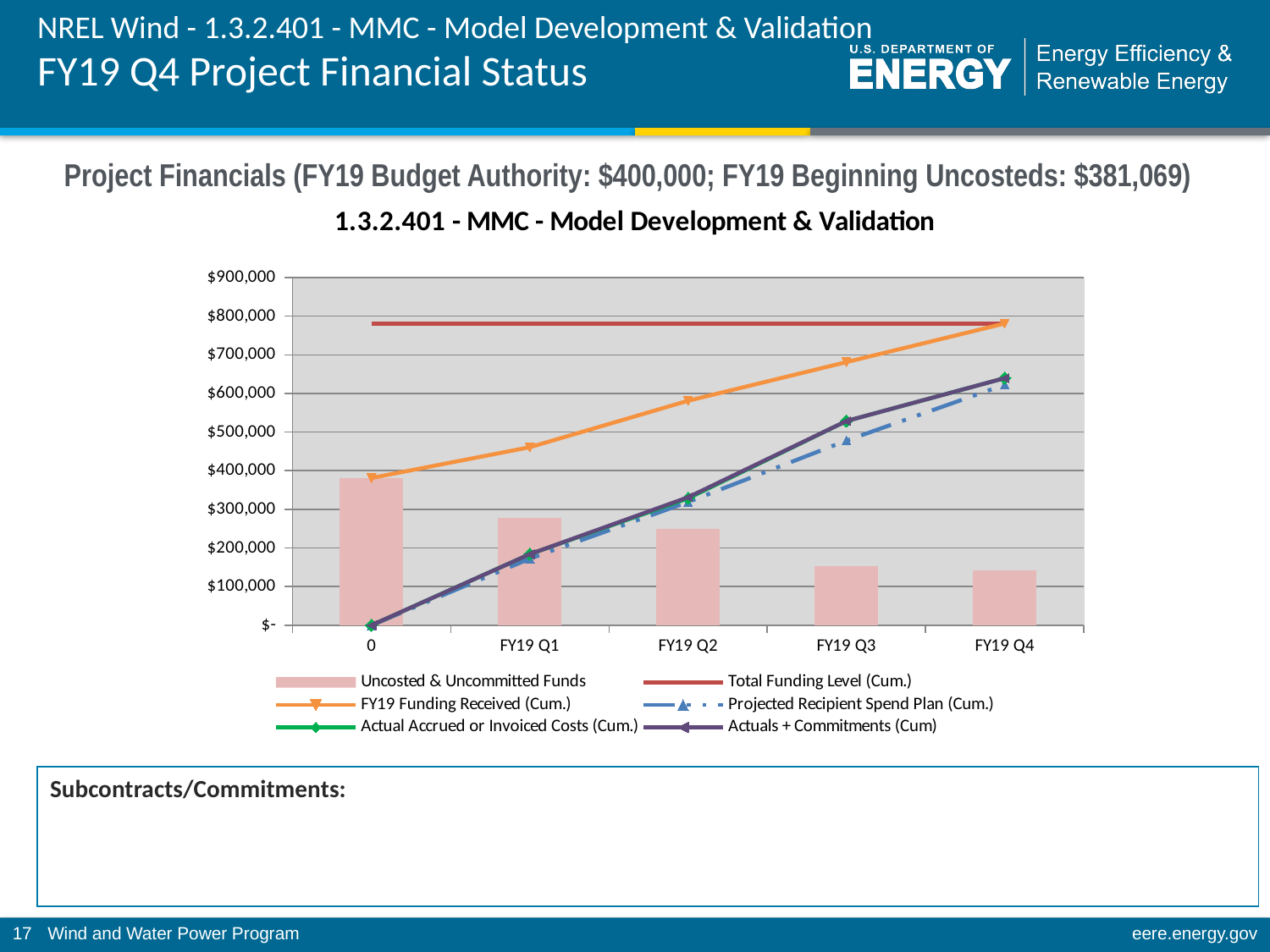

# NREL Wind - 1.3.2.401 - MMC - Model Development & Validation FY19 Q4 Project Financial Status
Project Financials (FY19 Budget Authority: $400,000; FY19 Beginning Uncosteds: $381,069)

### Chart

| Category | Uncosted & Uncommitted Funds | Total Funding Level (Cum.) | FY19 Funding Received (Cum.) | Projected Recipient Spend Plan (Cum.) | Actual Accrued or Invoiced Costs (Cum.) | Actuals + Commitments (Cum) |
|---|---|---|---|---|---|---|
| 0 | 381069.0 | 781069.0 | 381069.0 | 0.0 | 0.0 | 0.0 |
| FY19 Q1 | 276897.0 | 781069.0 | 460762.0 | 172298.0 | 183865.0 | 183865.0 |
| FY19 Q2 | 249894.0 | 781069.0 | 581067.0 | 318845.0 | 328461.0 | 331173.0 |
| FY19 Q3 | 152483.0 | 781069.0 | 681069.0 | 478013.0 | 528586.0 | 528586.0 |
| FY19 Q4 | 141335.0 | 781069.0 | 781069.0 | 622567.0 | 639734.0 | 639734.0 |
Subcontracts/Commitments: